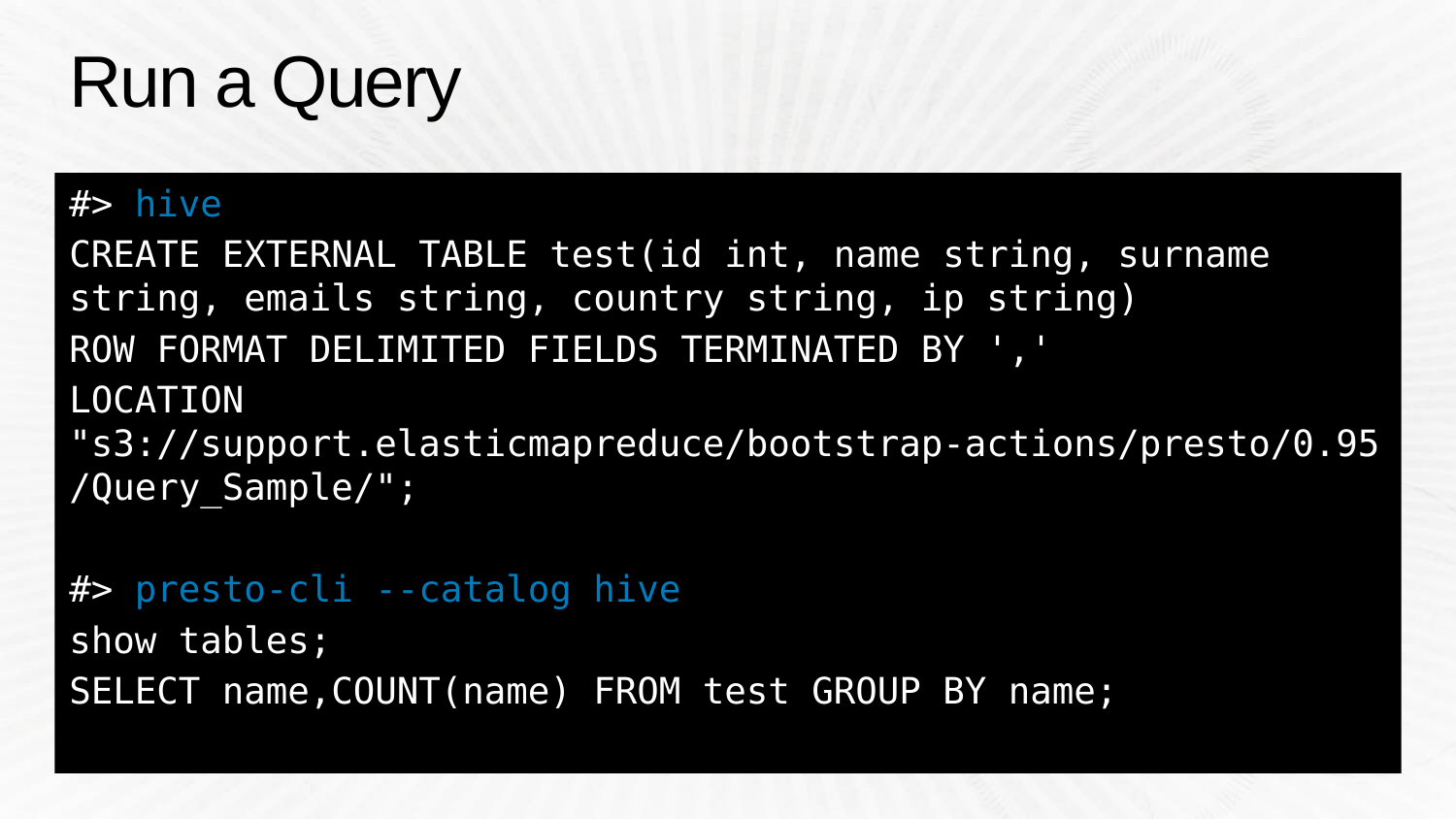

# Run a Query
#> hive
CREATE EXTERNAL TABLE test(id int, name string, surname string, emails string, country string, ip string)
ROW FORMAT DELIMITED FIELDS TERMINATED BY ','
LOCATION "s3://support.elasticmapreduce/bootstrap-actions/presto/0.95/Query_Sample/";

#> presto-cli --catalog hive
show tables;
SELECT name,COUNT(name) FROM test GROUP BY name;